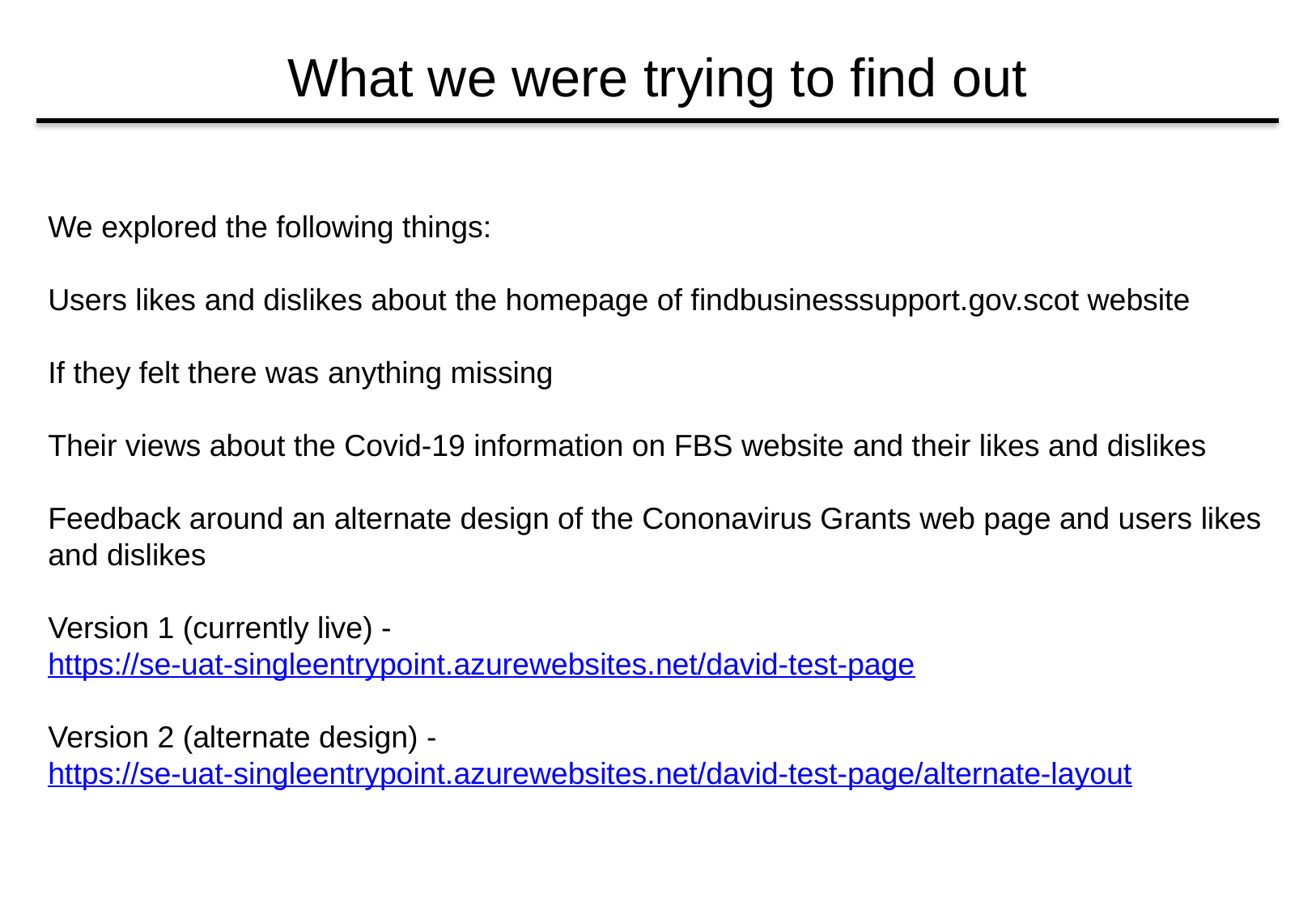

# What we were trying to find out
We explored the following things:

Users likes and dislikes about the homepage of findbusinesssupport.gov.scot website

If they felt there was anything missing

Their views about the Covid-19 information on FBS website and their likes and dislikes

Feedback around an alternate design of the Cononavirus Grants web page and users likes and dislikes

Version 1 (currently live) - https://se-uat-singleentrypoint.azurewebsites.net/david-test-page

Version 2 (alternate design) - https://se-uat-singleentrypoint.azurewebsites.net/david-test-page/alternate-layout